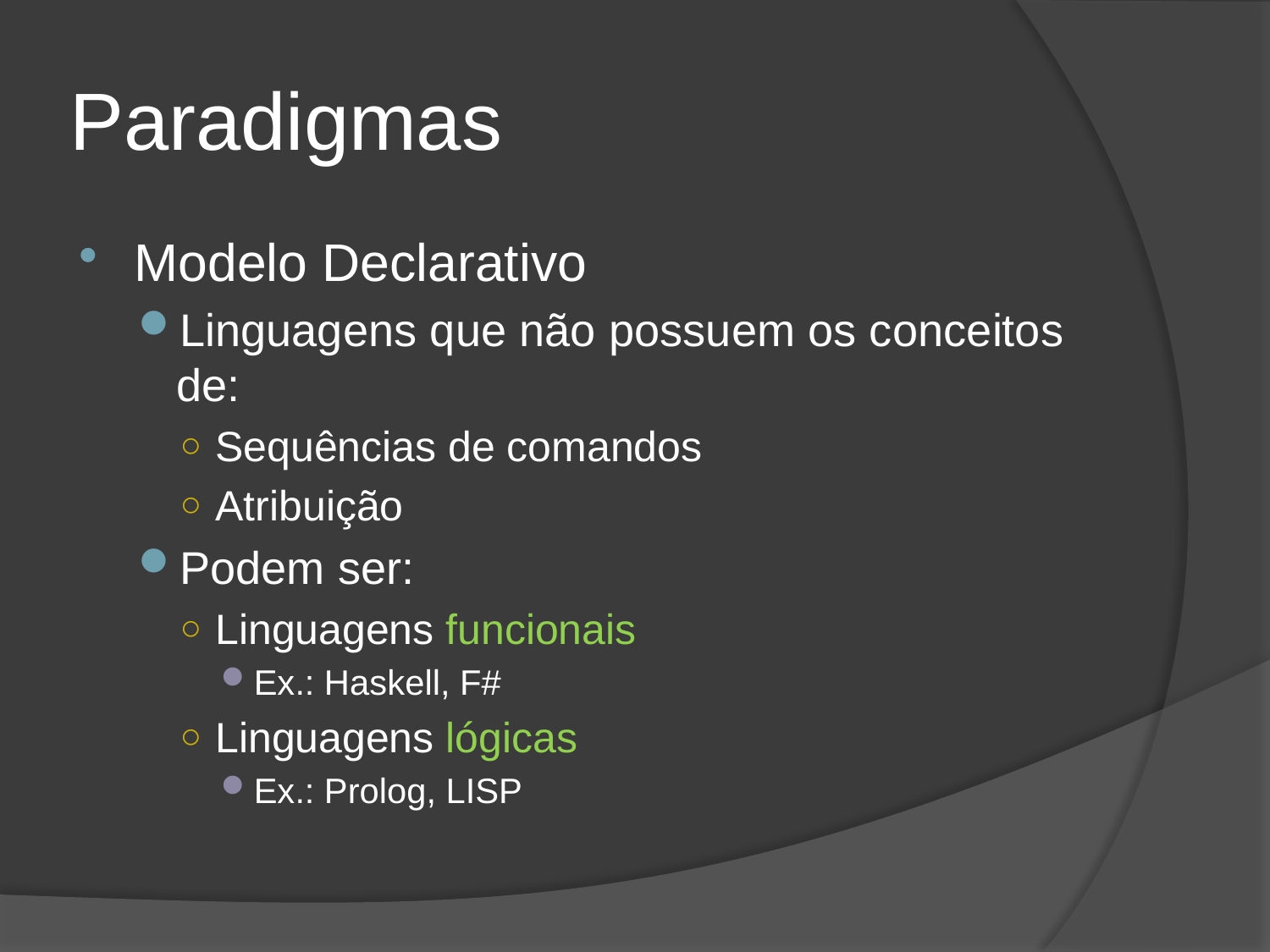

# Paradigmas
Modelo Declarativo
Linguagens que não possuem os conceitos de:
Sequências de comandos
Atribuição
Podem ser:
Linguagens funcionais
Ex.: Haskell, F#
Linguagens lógicas
Ex.: Prolog, LISP